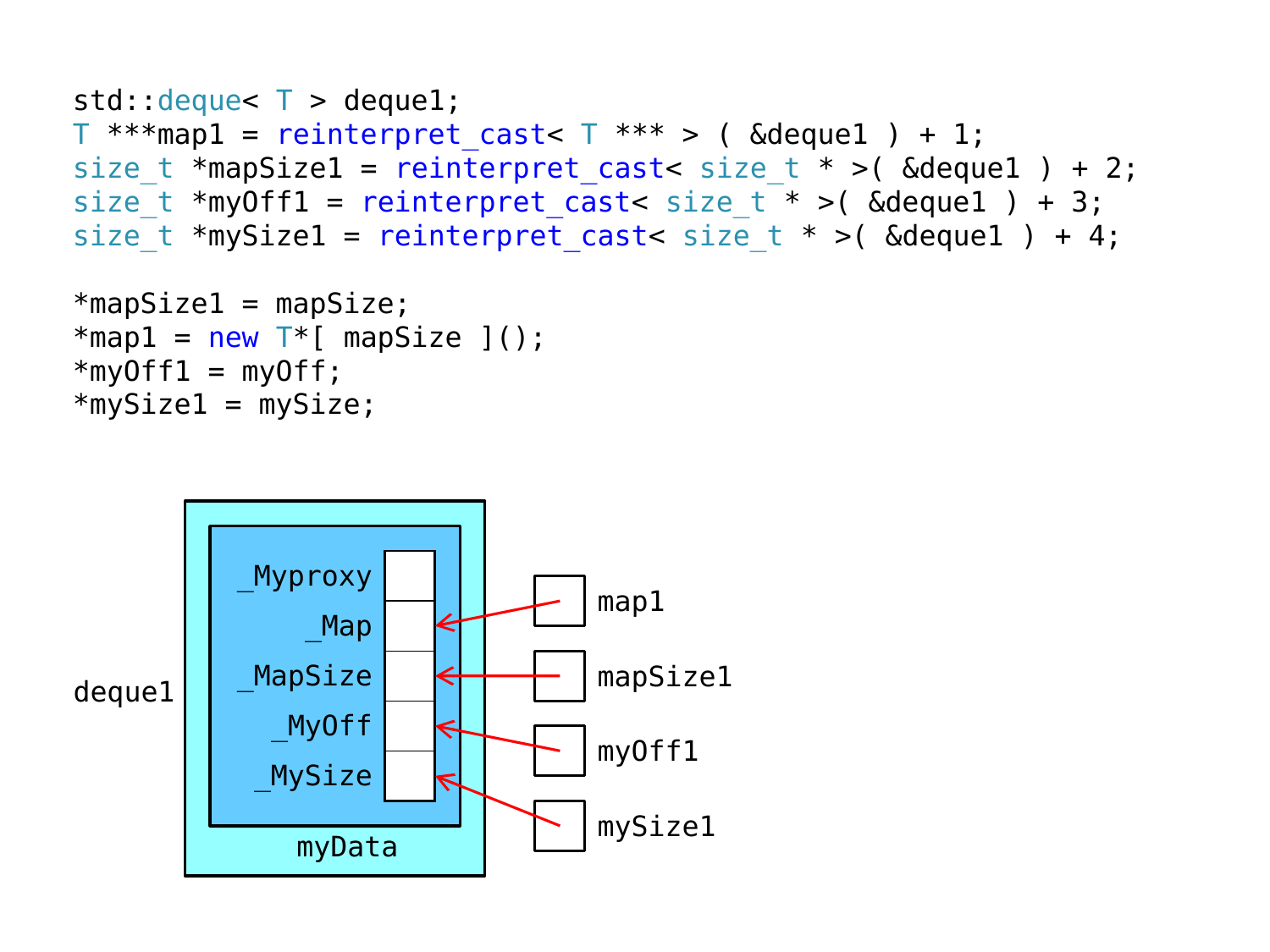

std::deque< T > deque1;
T ***map1 = reinterpret_cast< T *** > ( &deque1 ) + 1;
size_t *mapSize1 = reinterpret_cast< size_t * >( &deque1 ) + 2;
size_t *myOff1 = reinterpret_cast< size_t * >( &deque1 ) + 3;
size_t *mySize1 = reinterpret_cast< size_t * >( &deque1 ) + 4;

*mapSize1 = mapSize;
*map1 = new T*[ mapSize ]();
*myOff1 = myOff;
*mySize1 = mySize;

| \_Myproxy |  |
| --- | --- |
| \_Map |  |
| \_MapSize |  |
| \_MyOff |  |
| \_MySize |  |

map1

deque1

mapSize1

myOff1

mySize1
myData